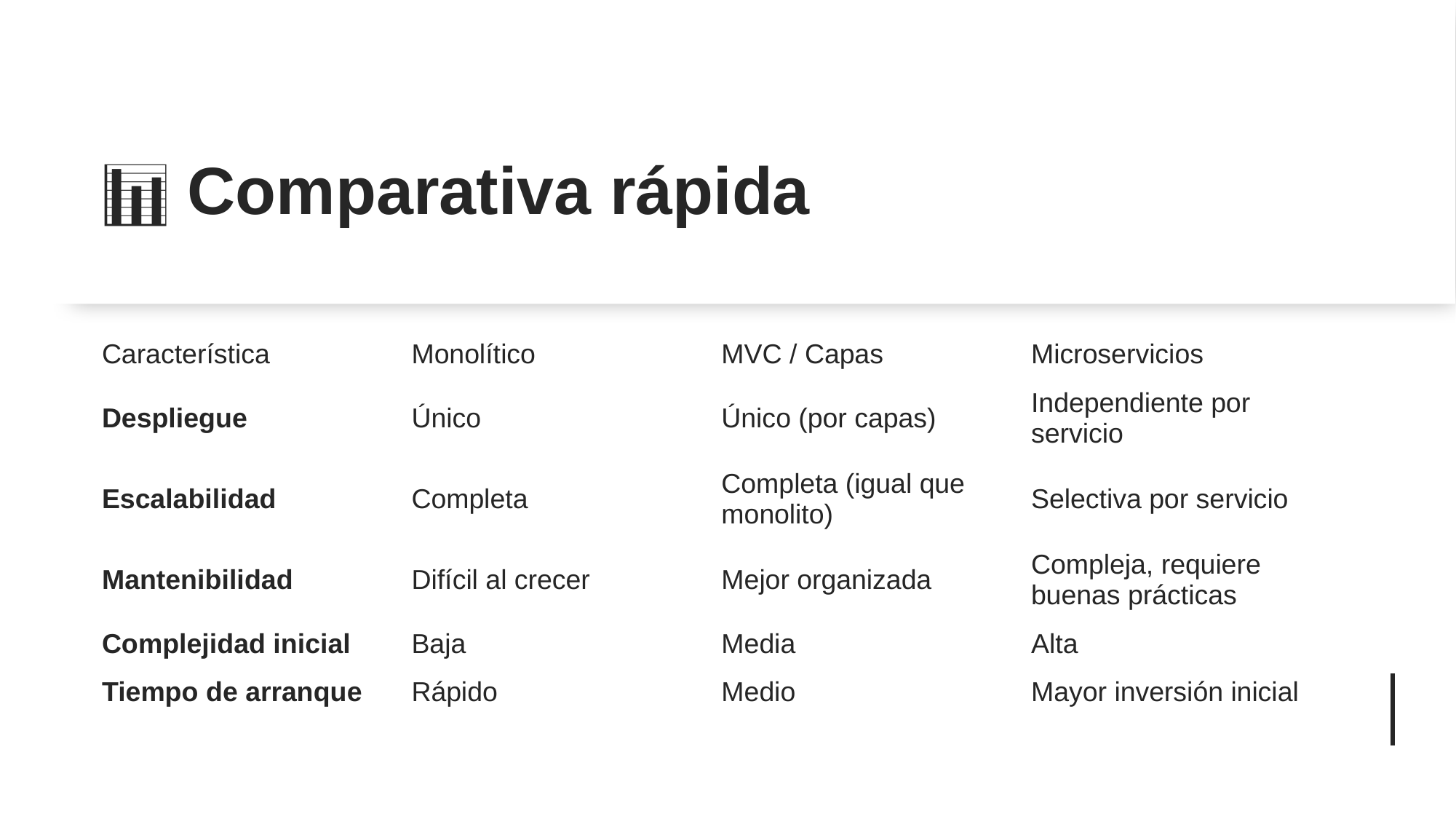

# 📊 Comparativa rápida
| Característica | Monolítico | MVC / Capas | Microservicios |
| --- | --- | --- | --- |
| Despliegue | Único | Único (por capas) | Independiente por servicio |
| Escalabilidad | Completa | Completa (igual que monolito) | Selectiva por servicio |
| Mantenibilidad | Difícil al crecer | Mejor organizada | Compleja, requiere buenas prácticas |
| Complejidad inicial | Baja | Media | Alta |
| Tiempo de arranque | Rápido | Medio | Mayor inversión inicial |